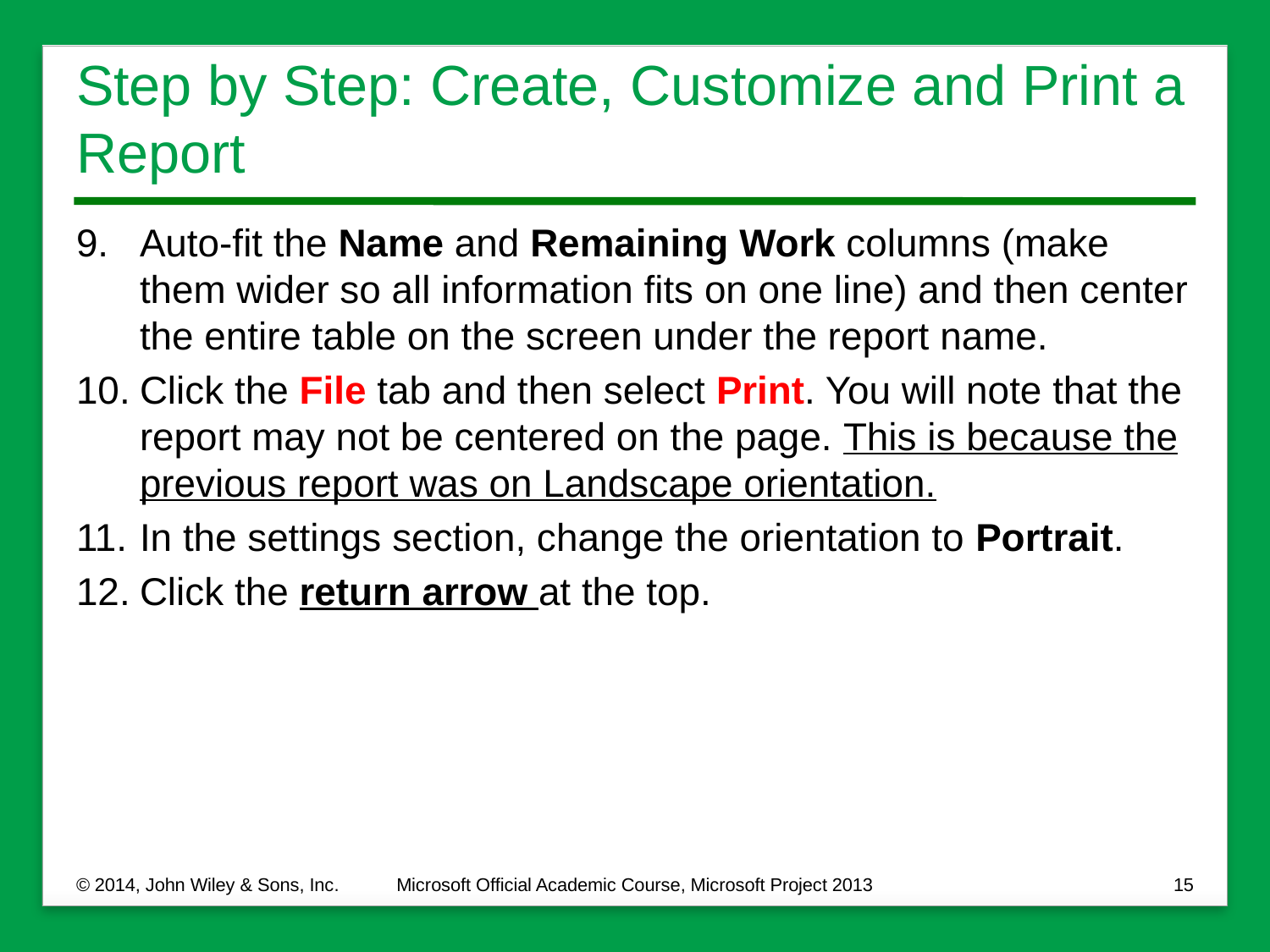

# Step by Step: Create, Customize and Print a Report
9.	Auto-fit the Name and Remaining Work columns (make them wider so all information fits on one line) and then center the entire table on the screen under the report name.
10.	Click the File tab and then select Print. You will note that the report may not be centered on the page. This is because the previous report was on Landscape orientation.
11.	In the settings section, change the orientation to Portrait.
12.	Click the return arrow at the top.

© 2014, John Wiley & Sons, Inc.
Microsoft Official Academic Course, Microsoft Project 2013
15